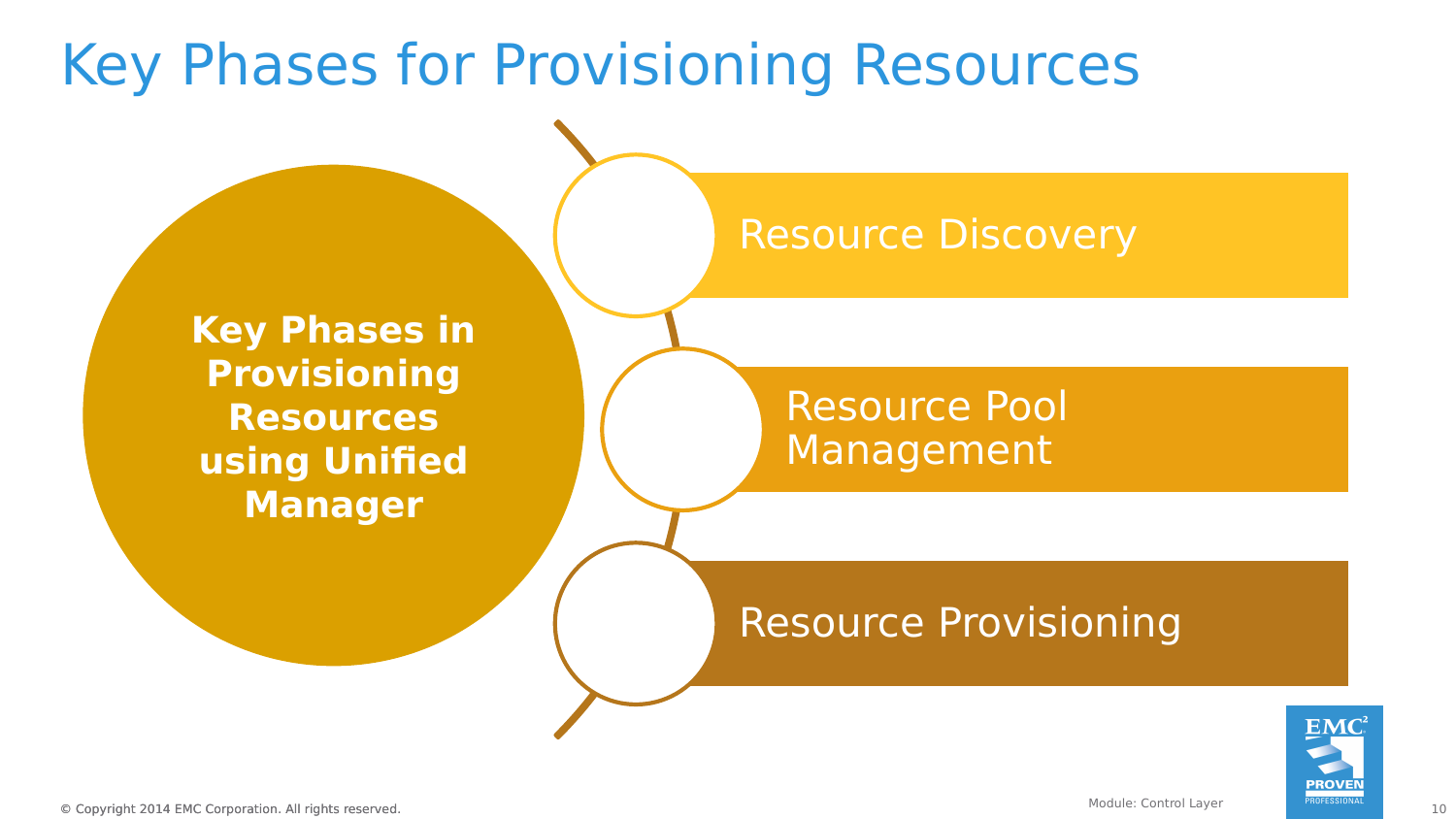

# Key Phases for Provisioning Resources
Resource Discovery
Resource Pool Management
Resource Provisioning
Key Phases in Provisioning Resources using Unified Manager
Module: Control Layer